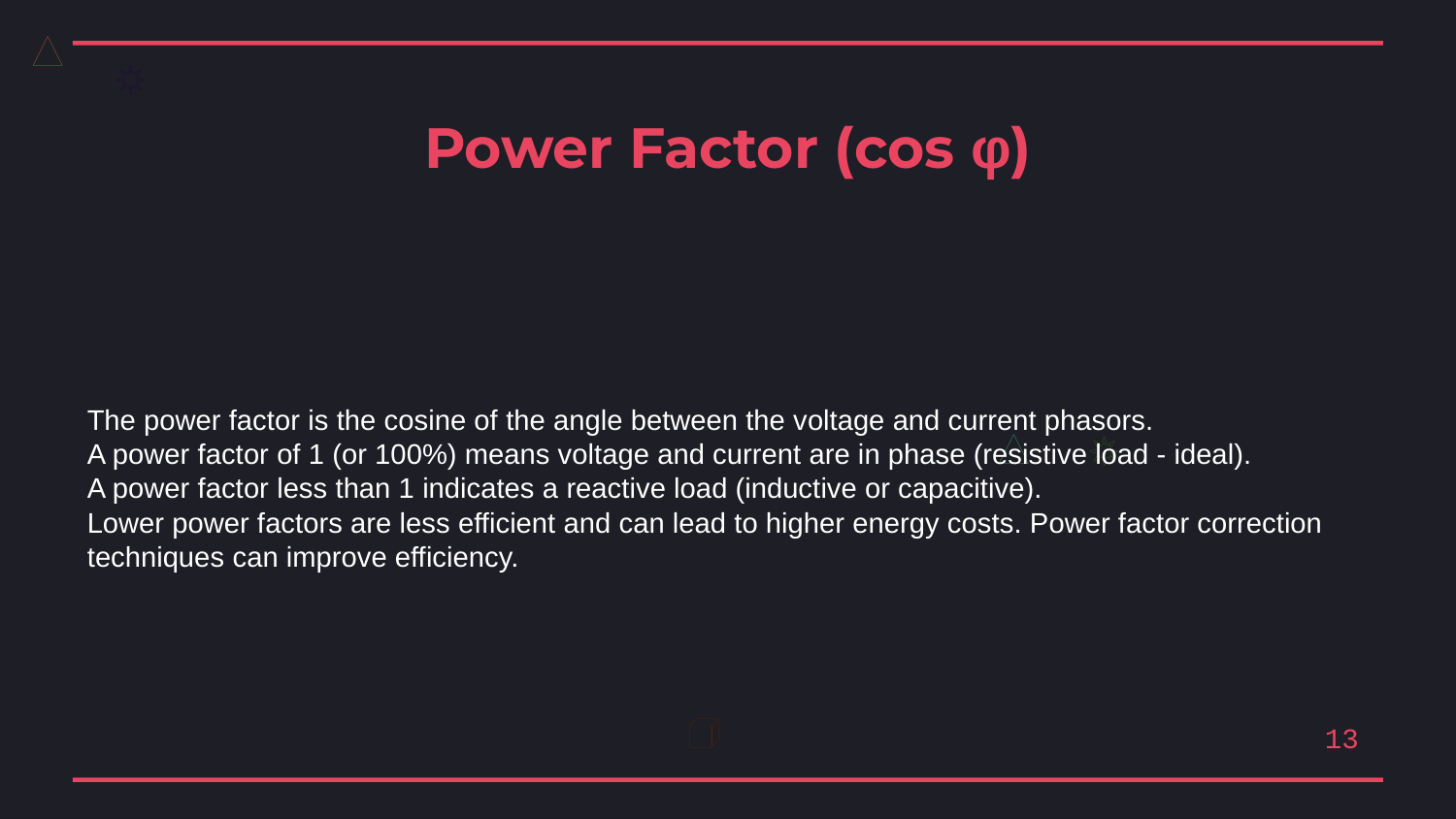

Power Factor (cos φ)

The power factor is the cosine of the angle between the voltage and current phasors.
A power factor of 1 (or 100%) means voltage and current are in phase (resistive load - ideal).
A power factor less than 1 indicates a reactive load (inductive or capacitive).
Lower power factors are less efficient and can lead to higher energy costs. Power factor correction techniques can improve efficiency.

13